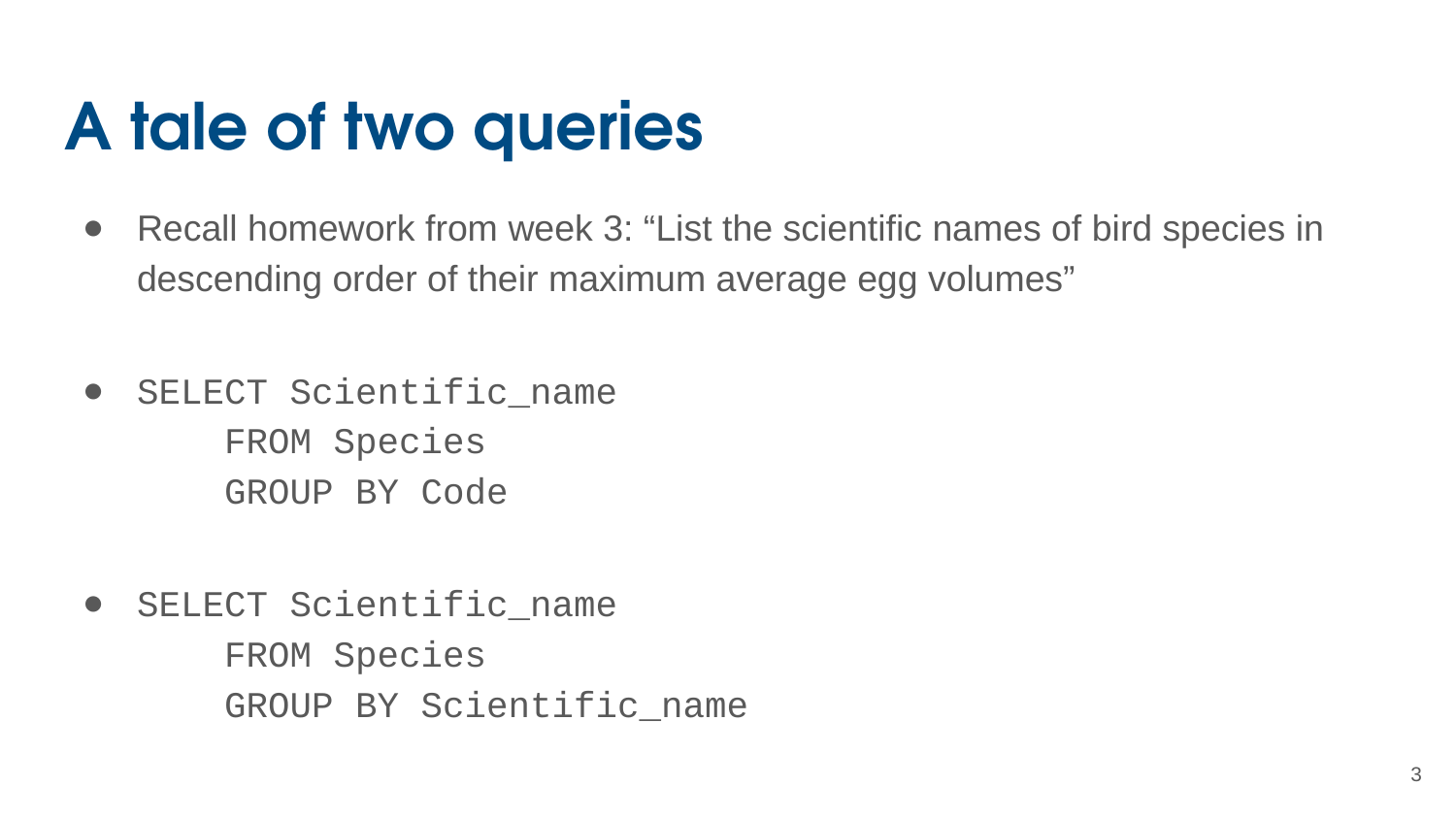

# A tale of two queries
Recall homework from week 3: “List the scientific names of bird species in descending order of their maximum average egg volumes”

SELECT Scientific_name
    FROM Species
    GROUP BY Code

SELECT Scientific_name
    FROM Species
    GROUP BY Scientific_name

3